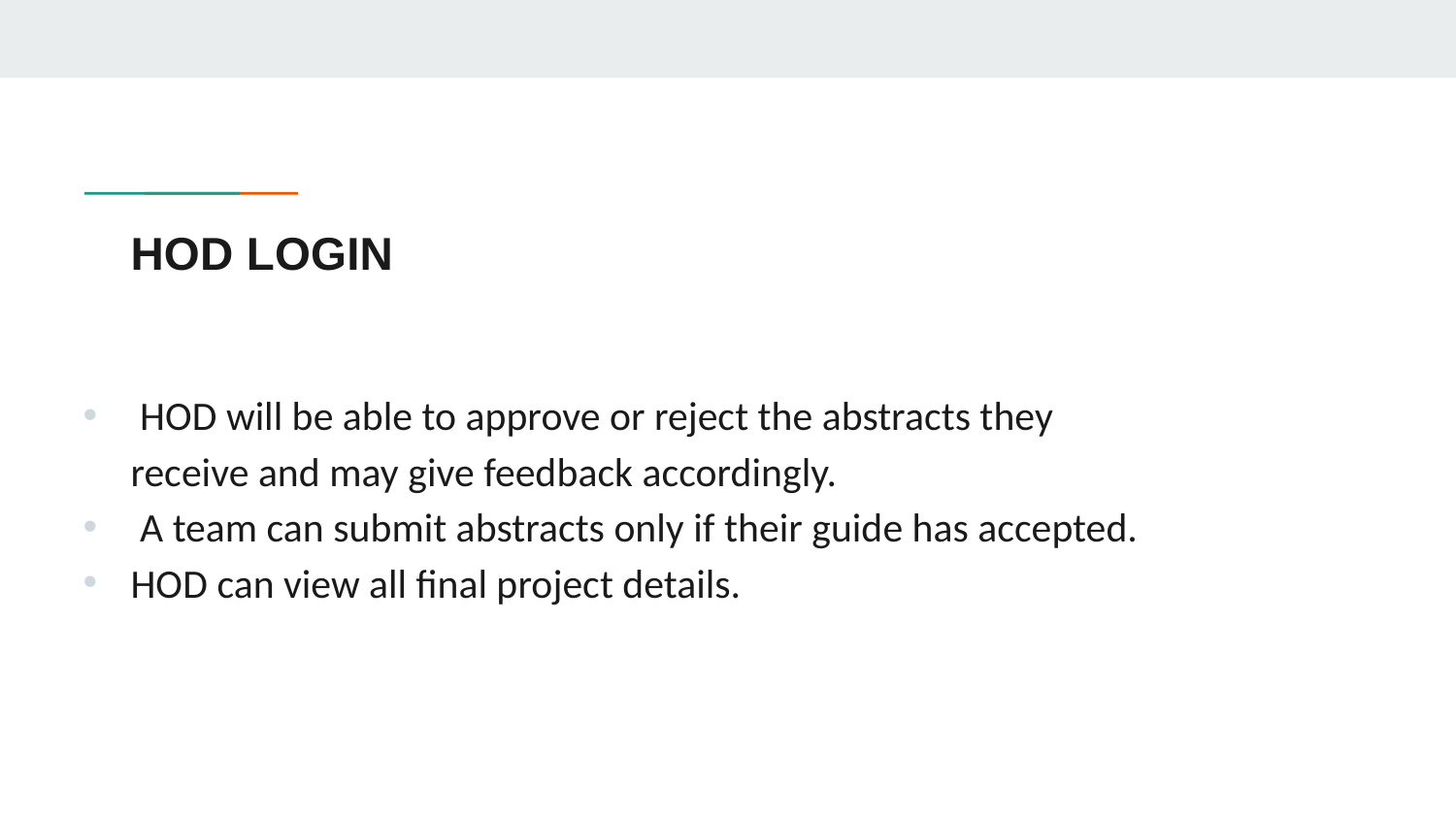

# HOD LOGIN

 HOD will be able to approve or reject the abstracts they receive and may give feedback accordingly.
 A team can submit abstracts only if their guide has accepted.
HOD can view all final project details.